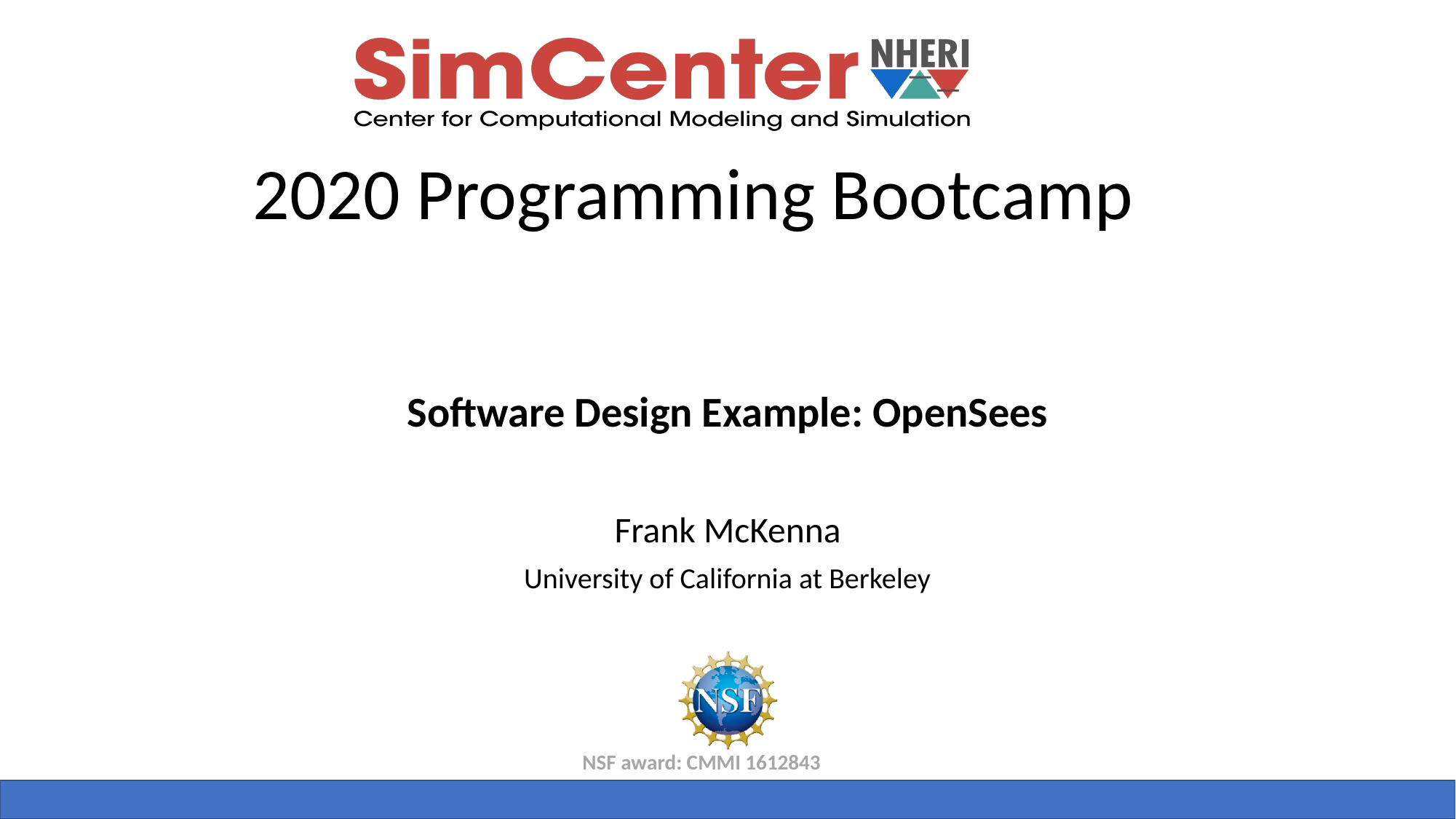

Software Design Example: OpenSees
Frank McKenna
University of California at Berkeley